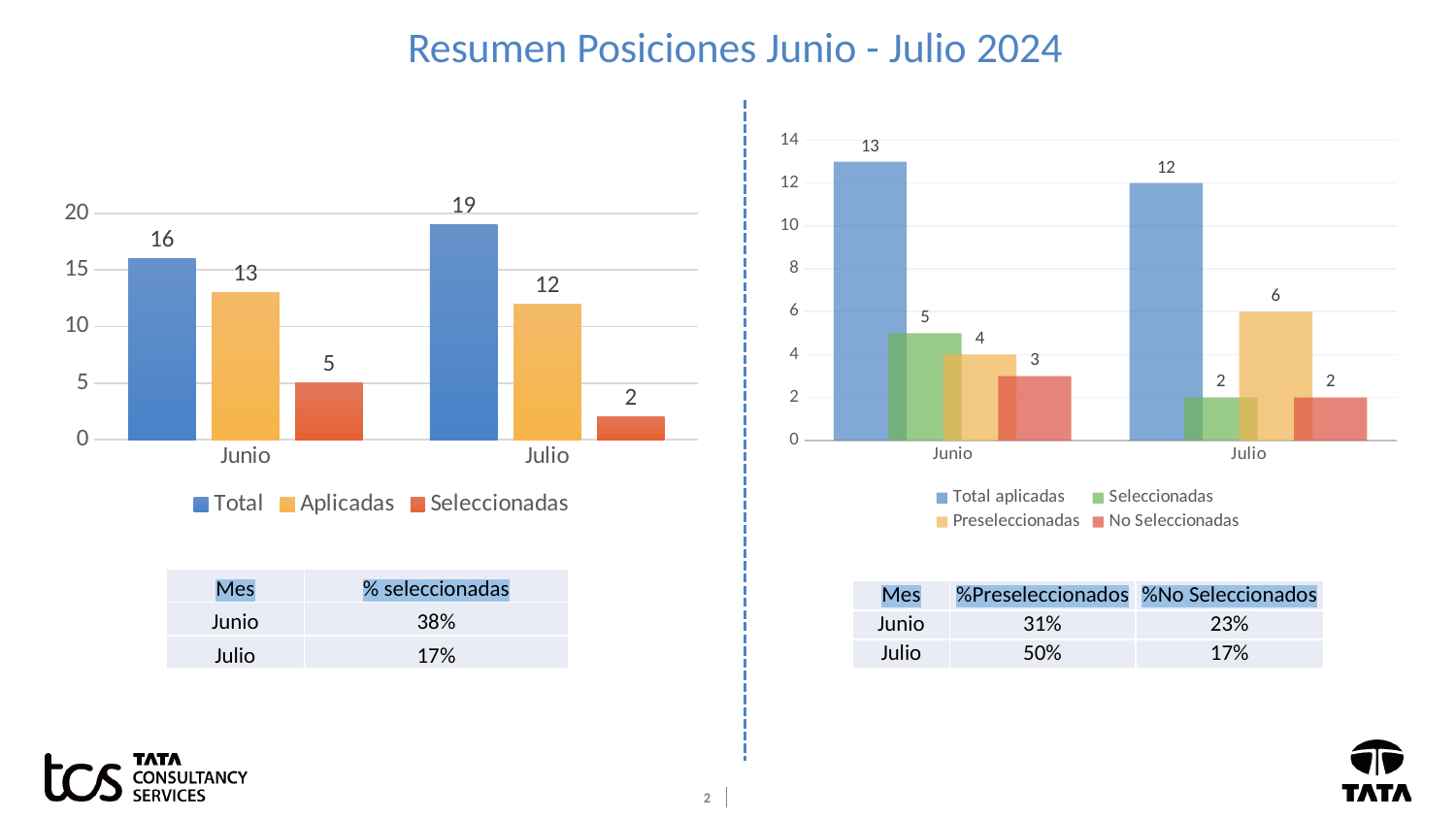

Resumen Posiciones Junio - Julio 2024

### Chart

| Category | Total aplicadas | Seleccionadas | Preseleccionadas | No Seleccionadas |
|---|---|---|---|---|
| Junio | 13.0 | 5.0 | 4.0 | 3.0 |
| Julio | 12.0 | 2.0 | 6.0 | 2.0 |

### Chart

| Category | Total | Aplicadas | Seleccionadas |
|---|---|---|---|
| Junio | 16.0 | 13.0 | 5.0 |
| Julio | 19.0 | 12.0 | 2.0 |

| Mes | % seleccionadas |
| --- | --- |
| Junio | 38% |
| Julio | 17% |
| Mes | %Preseleccionados | %No Seleccionados |
| --- | --- | --- |
| Junio | 31% | 23% |
| Julio | 50% | 17% |